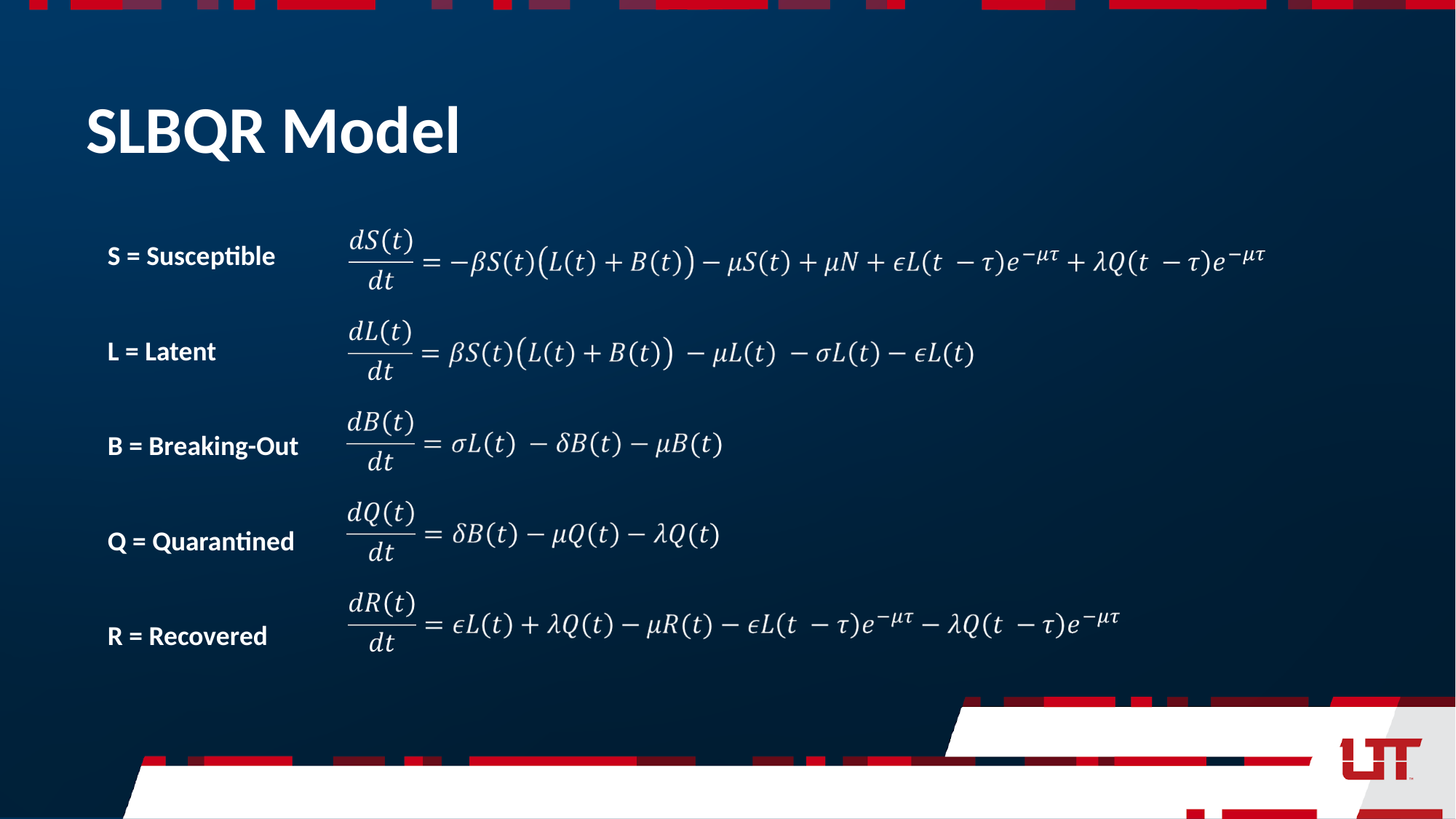

SLBQR Model
S = Susceptible

L = Latent

B = Breaking-Out

Q = Quarantined

R = Recovered